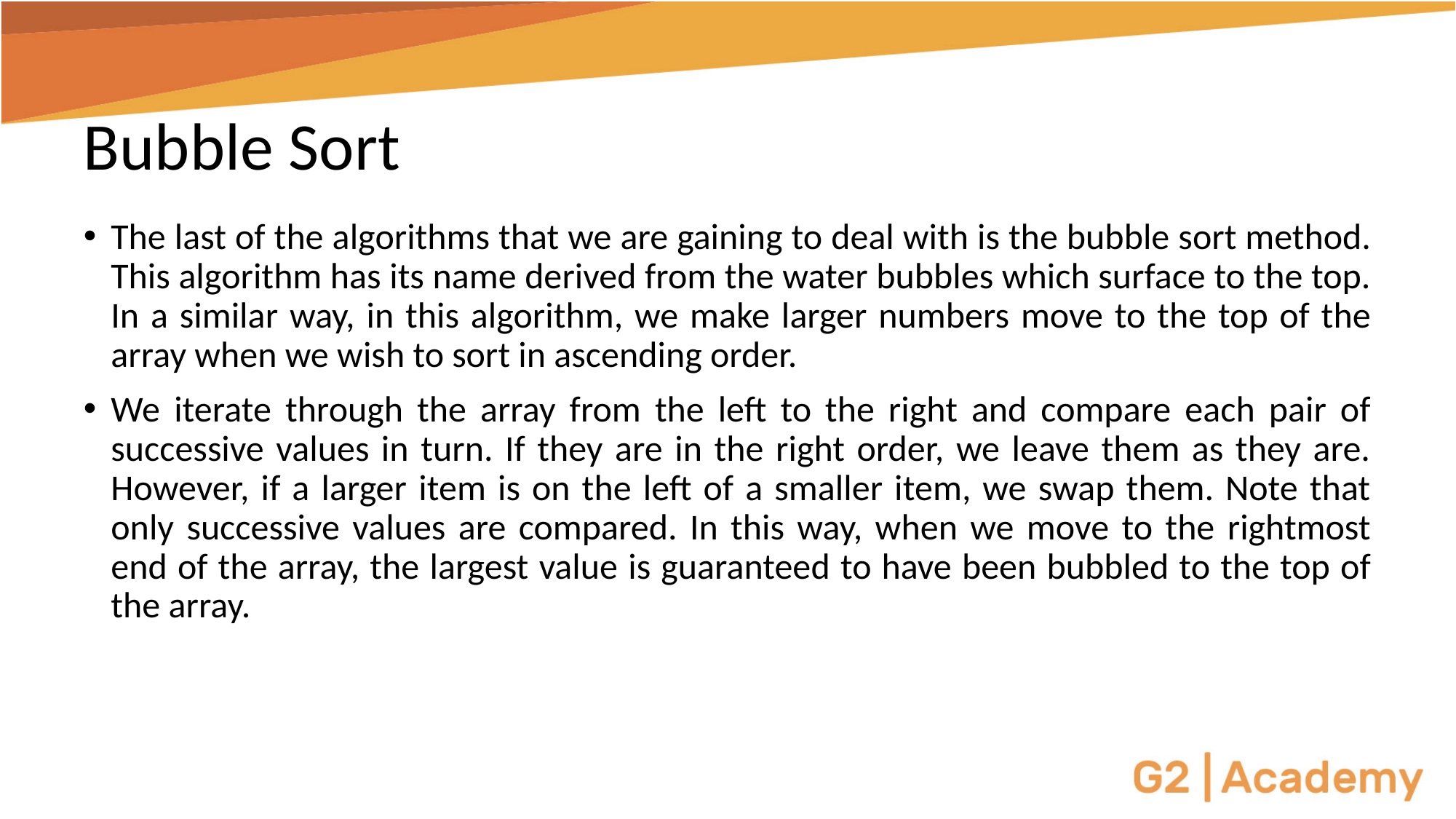

# Bubble Sort
The last of the algorithms that we are gaining to deal with is the bubble sort method. This algorithm has its name derived from the water bubbles which surface to the top. In a similar way, in this algorithm, we make larger numbers move to the top of the array when we wish to sort in ascending order.
We iterate through the array from the left to the right and compare each pair of successive values in turn. If they are in the right order, we leave them as they are. However, if a larger item is on the left of a smaller item, we swap them. Note that only successive values are compared. In this way, when we move to the rightmost end of the array, the largest value is guaranteed to have been bubbled to the top of the array.